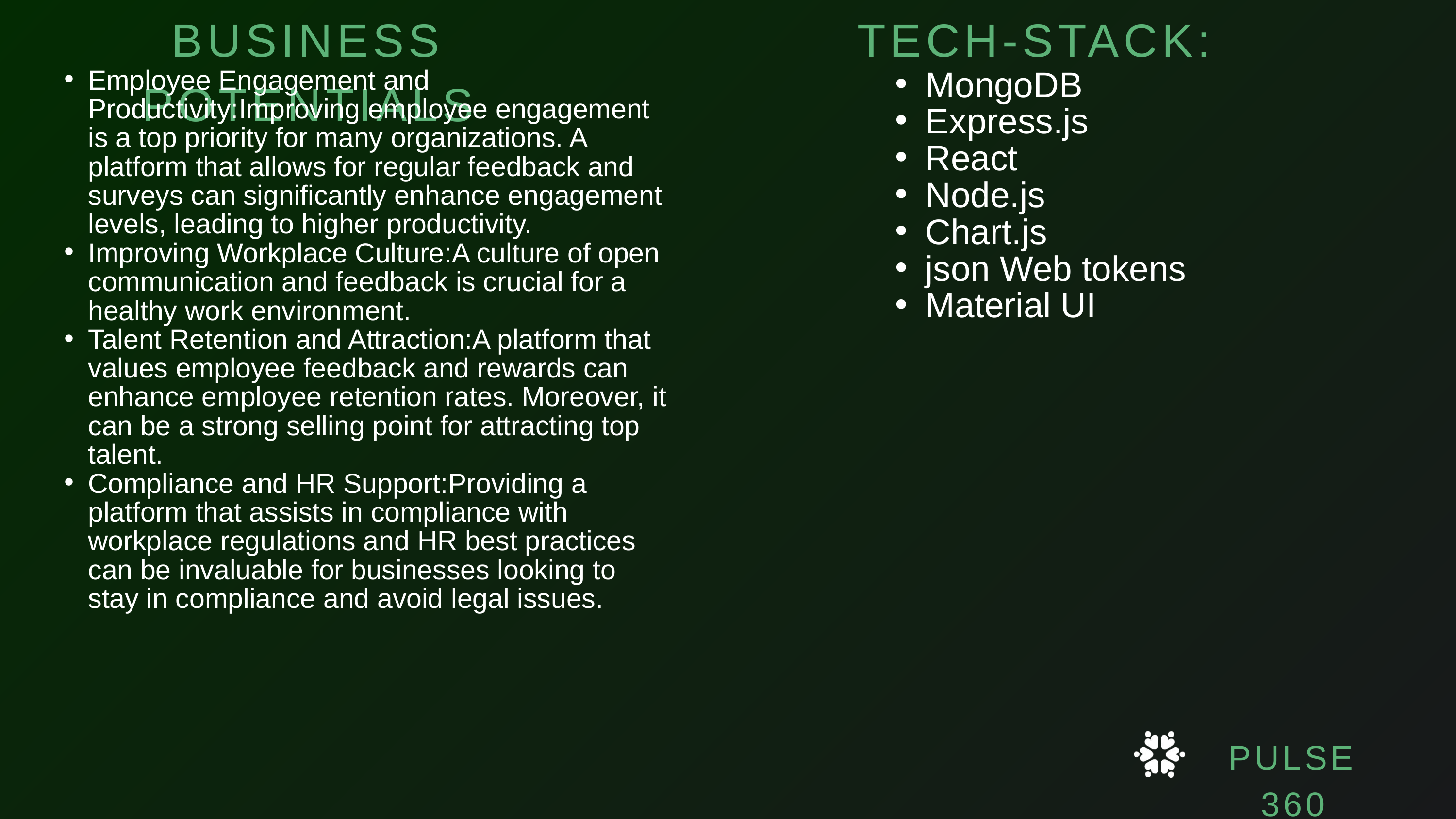

BUSINESS POTENTIALS
TECH-STACK:
Employee Engagement and Productivity:Improving employee engagement is a top priority for many organizations. A platform that allows for regular feedback and surveys can significantly enhance engagement levels, leading to higher productivity.
Improving Workplace Culture:A culture of open communication and feedback is crucial for a healthy work environment.
Talent Retention and Attraction:A platform that values employee feedback and rewards can enhance employee retention rates. Moreover, it can be a strong selling point for attracting top talent.
Compliance and HR Support:Providing a platform that assists in compliance with workplace regulations and HR best practices can be invaluable for businesses looking to stay in compliance and avoid legal issues.

MongoDB
Express.js
React
Node.js
Chart.js
json Web tokens
Material UI

PULSE 360